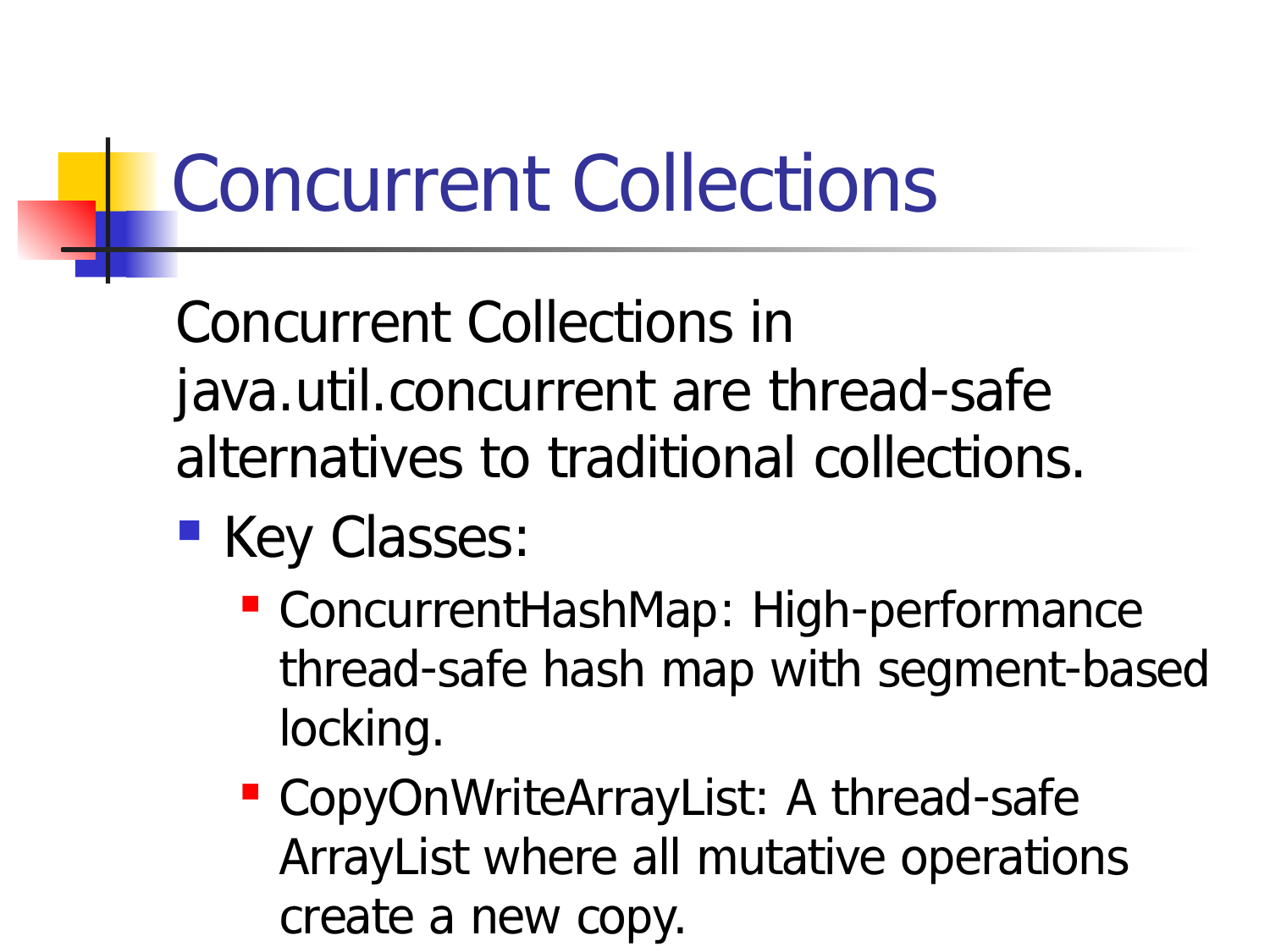

# Concurrent Collections
Concurrent Collections in java.util.concurrent are thread-safe alternatives to traditional collections.
Key Classes:
ConcurrentHashMap: High-performance thread-safe hash map with segment-based locking.
CopyOnWriteArrayList: A thread-safe ArrayList where all mutative operations create a new copy.